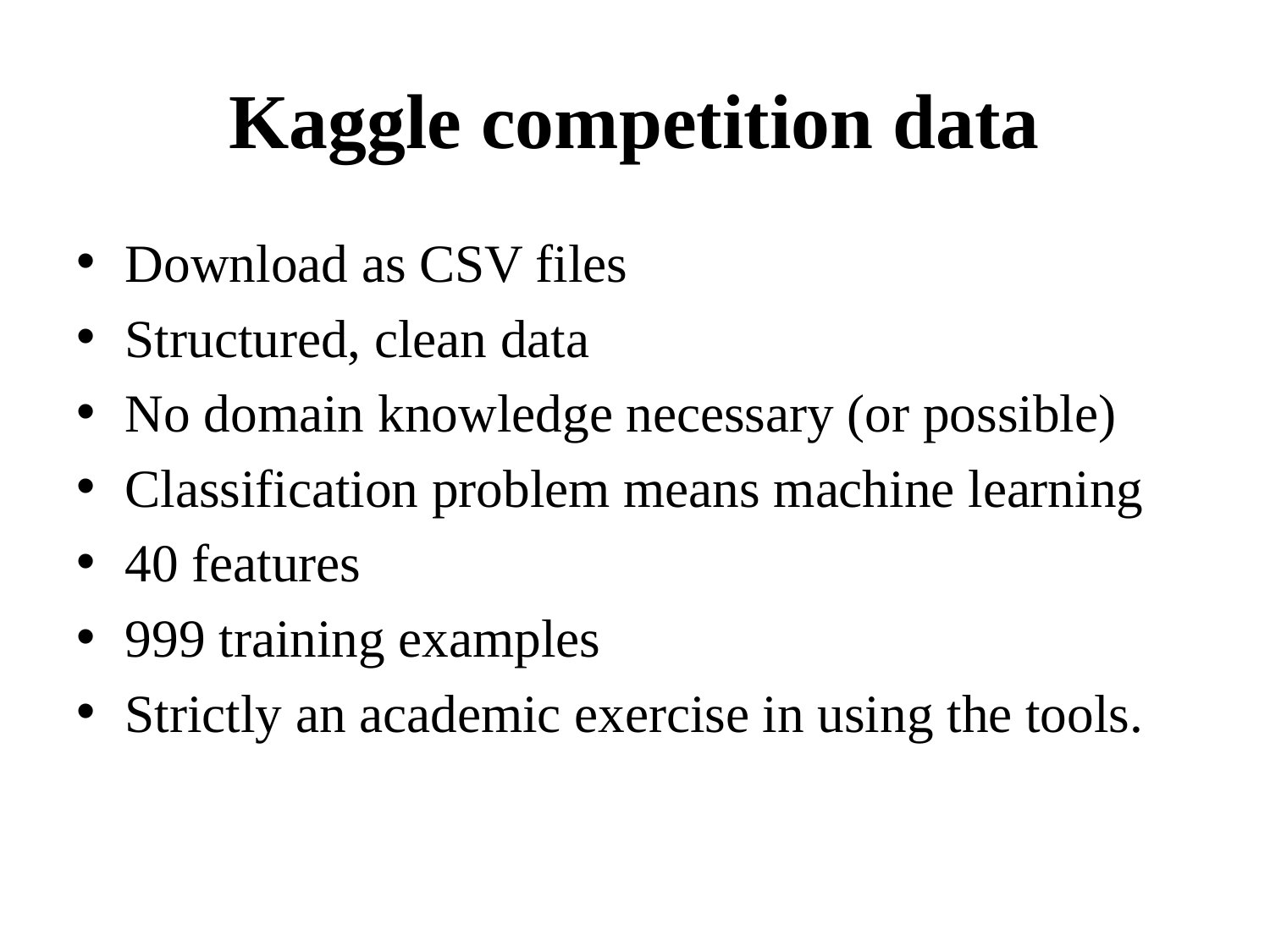

# Kaggle competition data
Download as CSV files
Structured, clean data
No domain knowledge necessary (or possible)
Classification problem means machine learning
40 features
999 training examples
Strictly an academic exercise in using the tools.